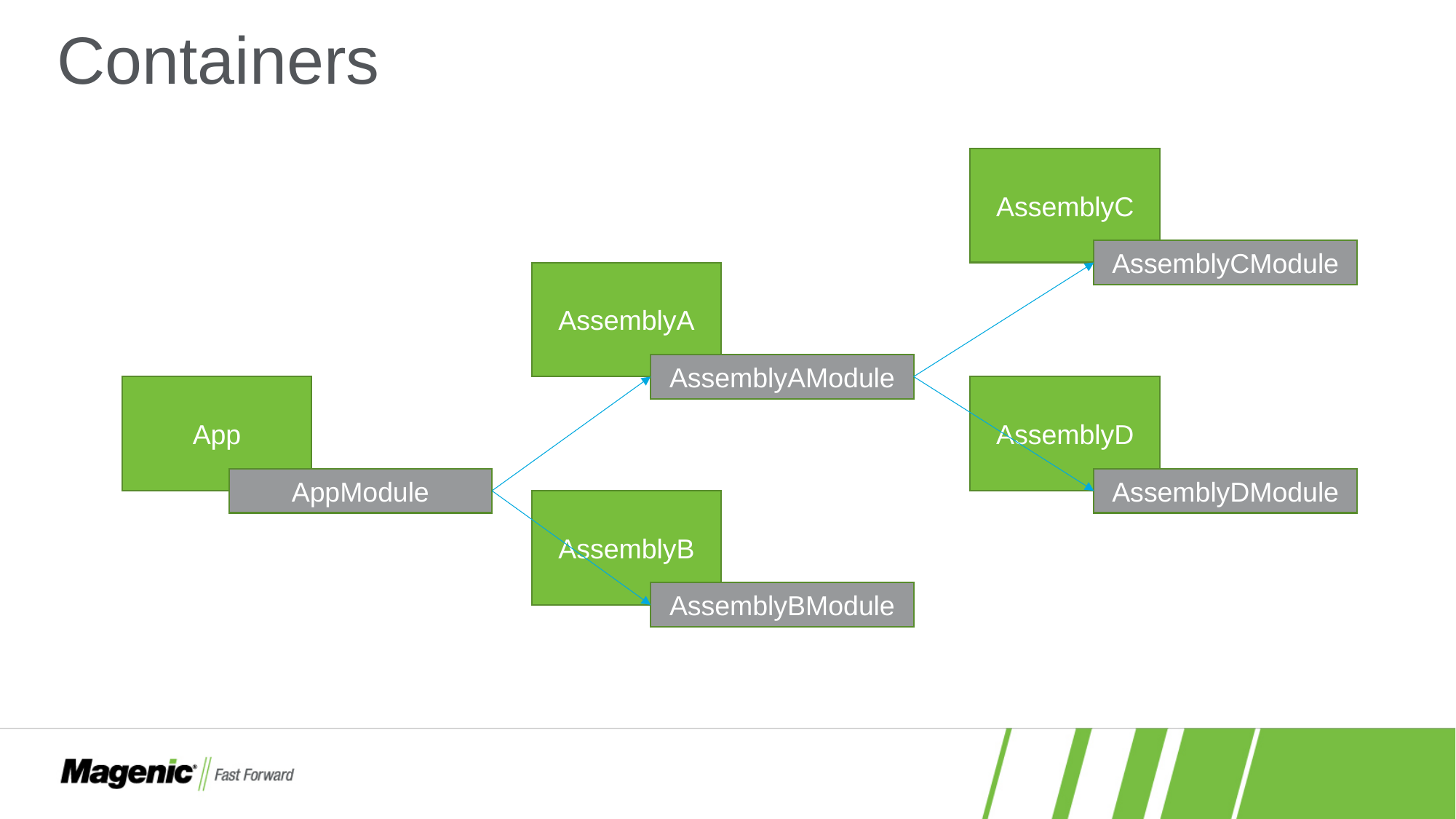

# Containers
AssemblyC
AssemblyCModule
AssemblyA
AssemblyAModule
App
AssemblyD
AppModule
AssemblyDModule
AssemblyB
AssemblyBModule